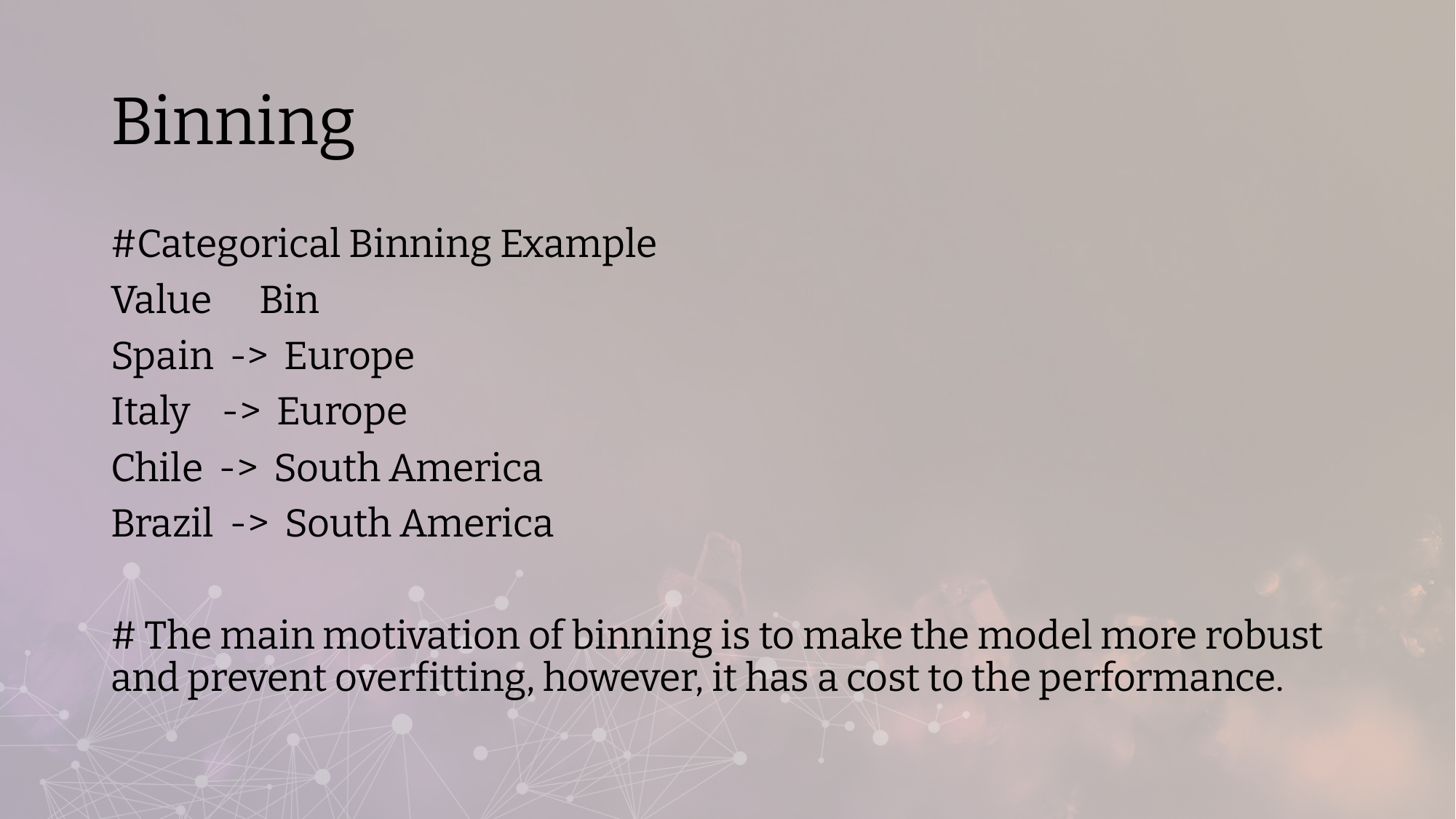

# Binning
#Categorical Binning Example
Value      Bin
Spain  ->  Europe
Italy    ->  Europe
Chile  ->  South America
Brazil  ->  South America

# The main motivation of binning is to make the model more robust and prevent overfitting, however, it has a cost to the performance.